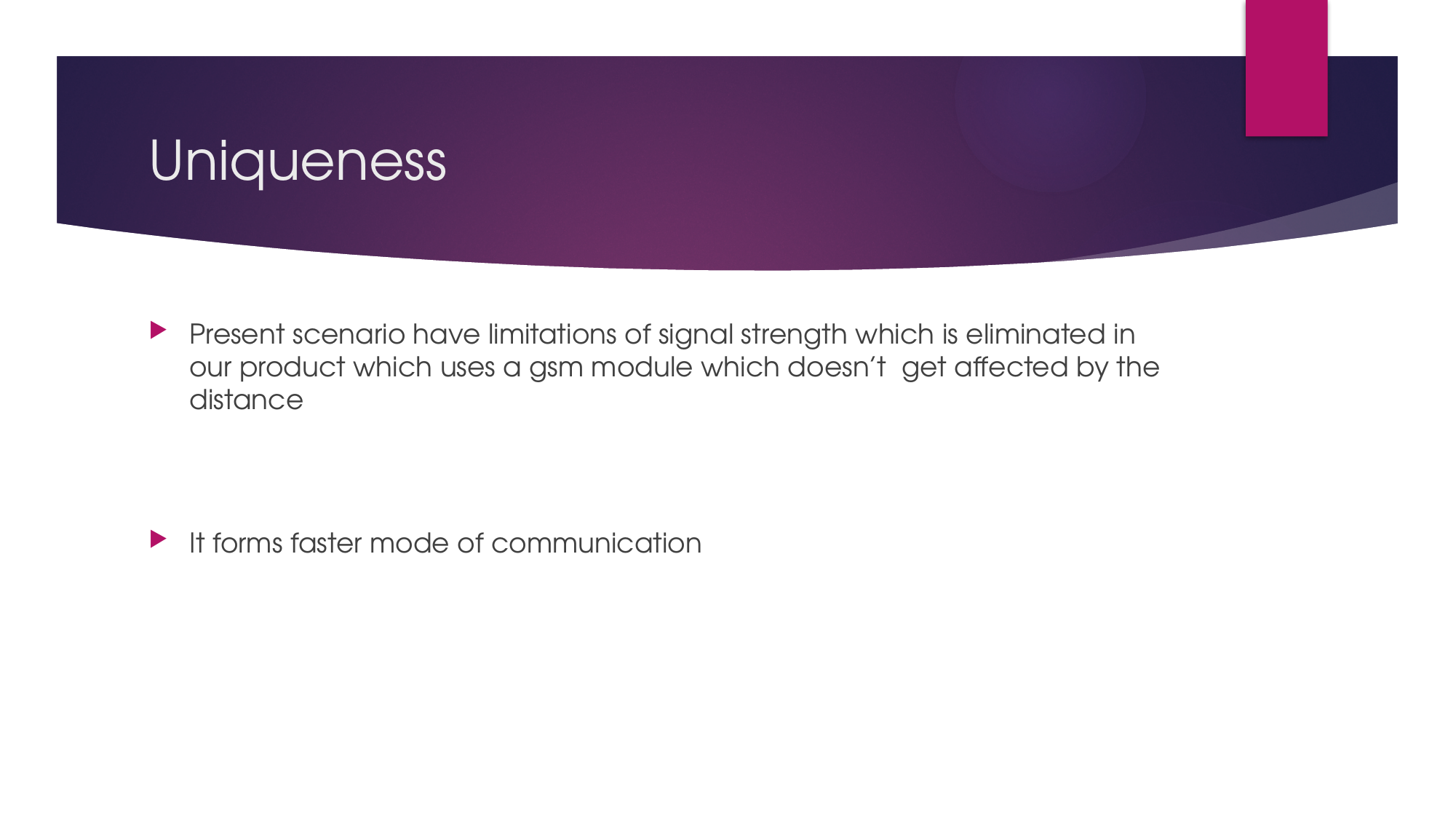

# Uniqueness
Present scenario have limitations of signal strength which is eliminated in our product which uses a gsm module which doesn’t  get affected by the distance

It forms faster mode of communication